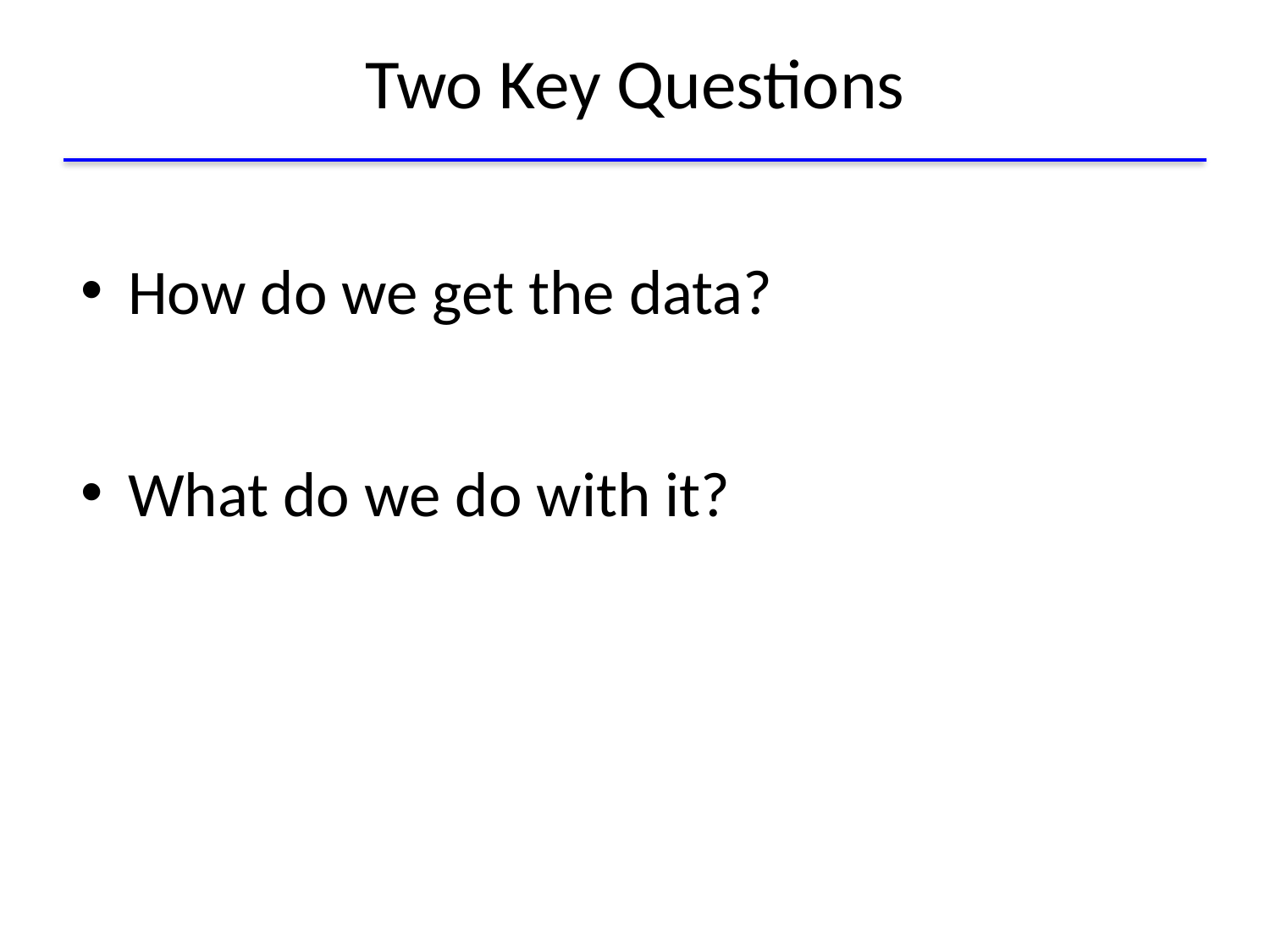

# Two Key Questions
How do we get the data?

What do we do with it?